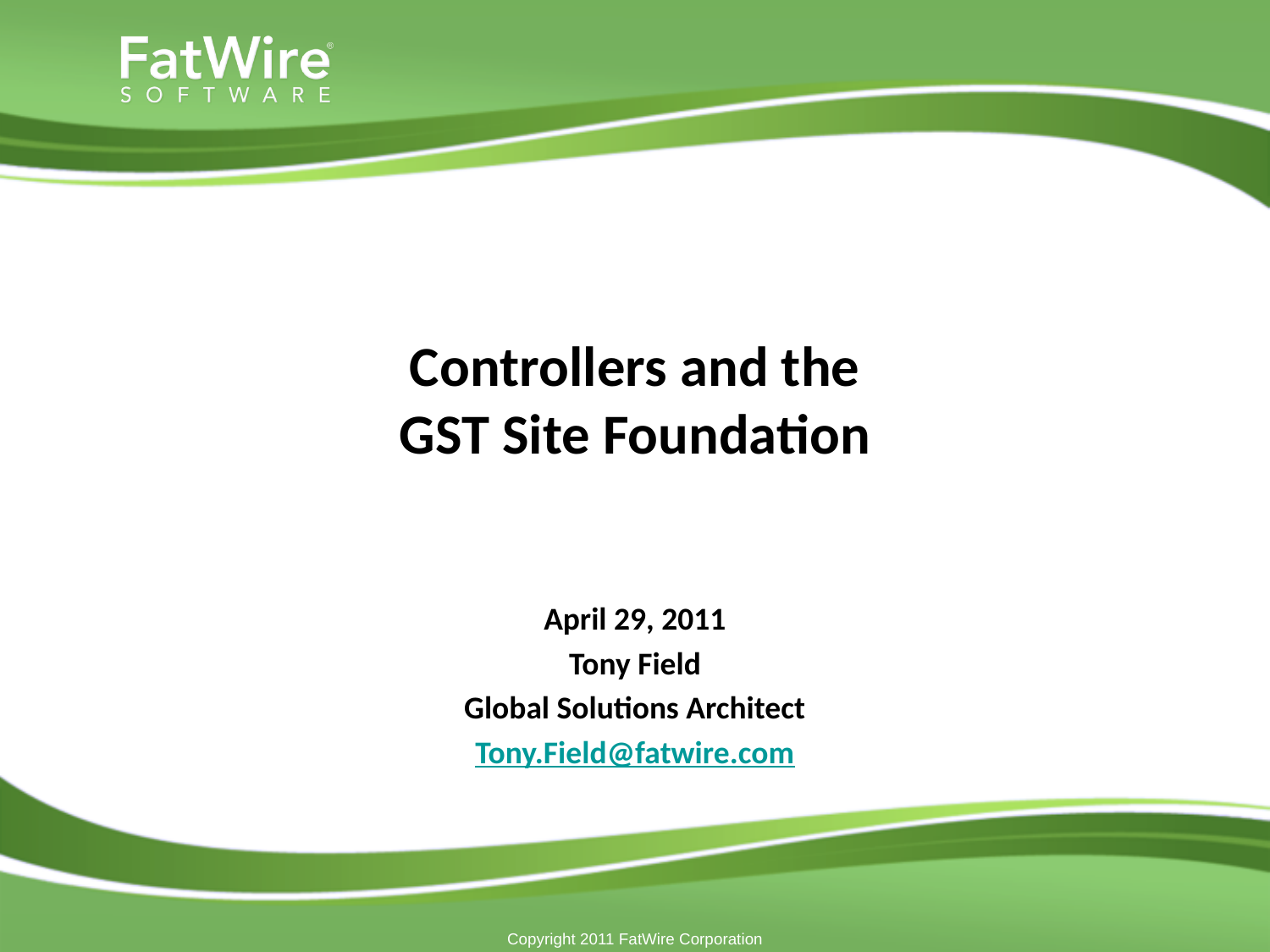

# Controllers and the GST Site Foundation

April 29, 2011
Tony Field
Global Solutions Architect
Tony.Field@fatwire.com